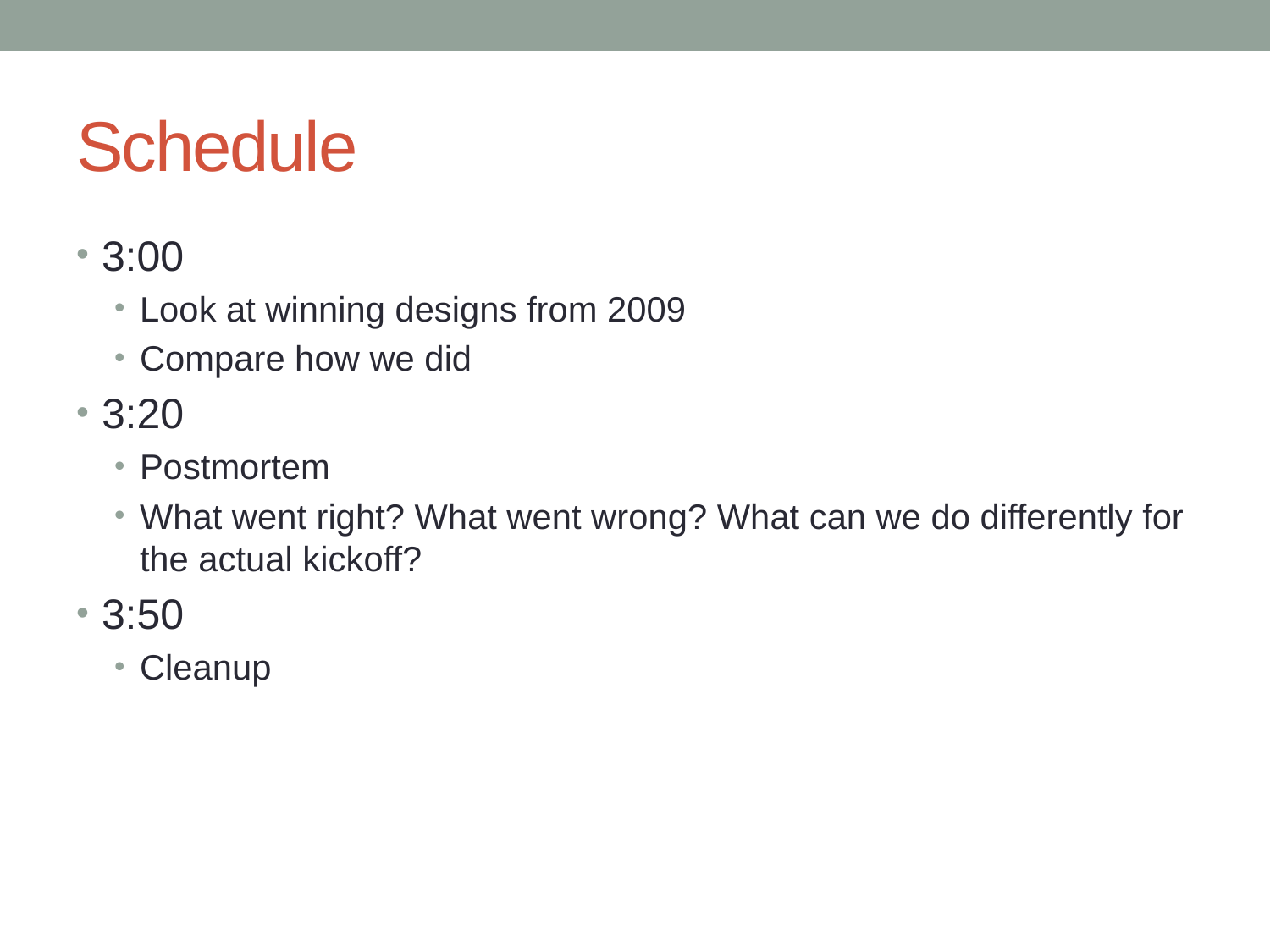

# Schedule
3:00
Look at winning designs from 2009
Compare how we did
3:20
Postmortem
What went right? What went wrong? What can we do differently for the actual kickoff?
3:50
Cleanup